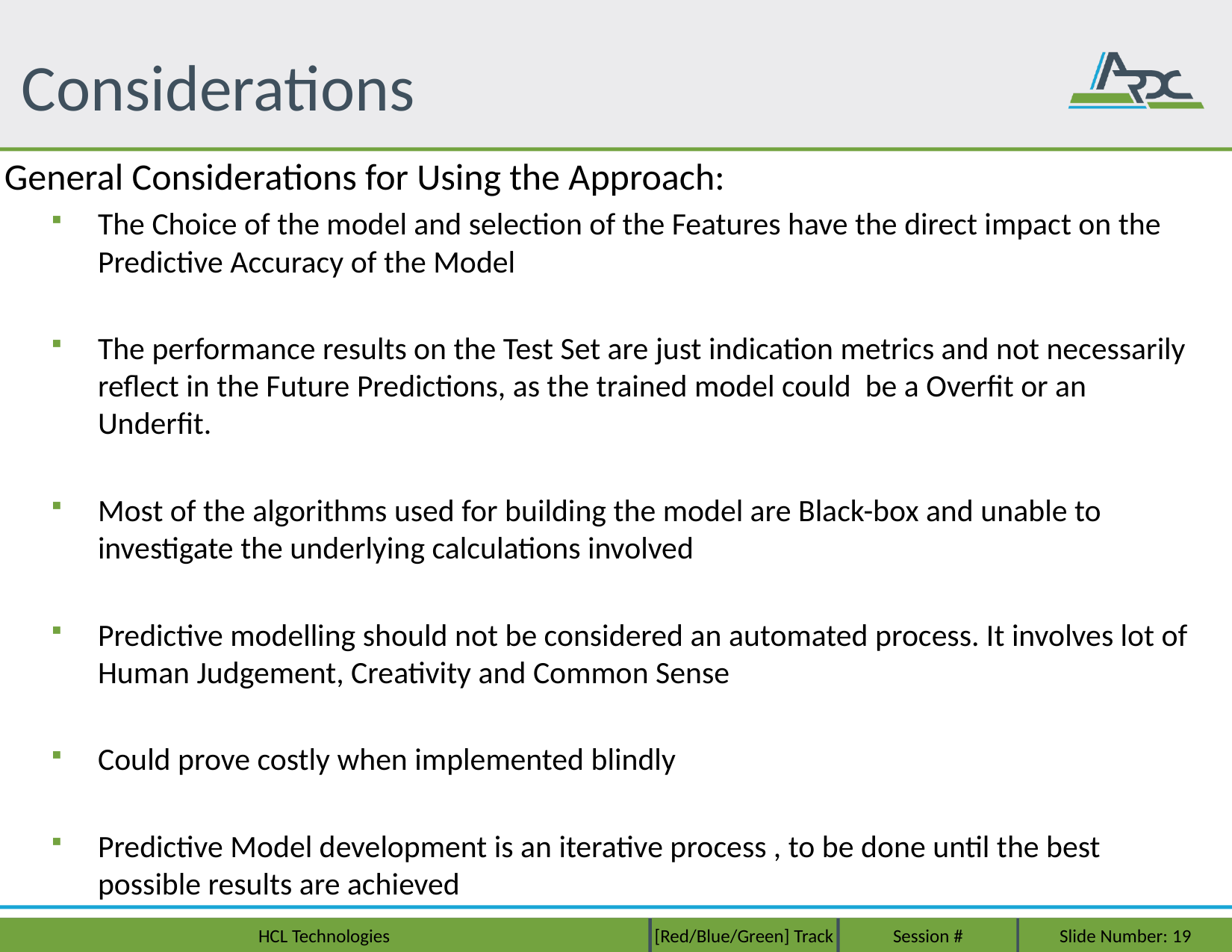

# Considerations
General Considerations for Using the Approach:
The Choice of the model and selection of the Features have the direct impact on the Predictive Accuracy of the Model

The performance results on the Test Set are just indication metrics and not necessarily reflect in the Future Predictions, as the trained model could  be a Overfit or an Underfit.

Most of the algorithms used for building the model are Black-box and unable to investigate the underlying calculations involved

Predictive modelling should not be considered an automated process. It involves lot of Human Judgement, Creativity and Common Sense

Could prove costly when implemented blindly

Predictive Model development is an iterative process , to be done until the best possible results are achieved